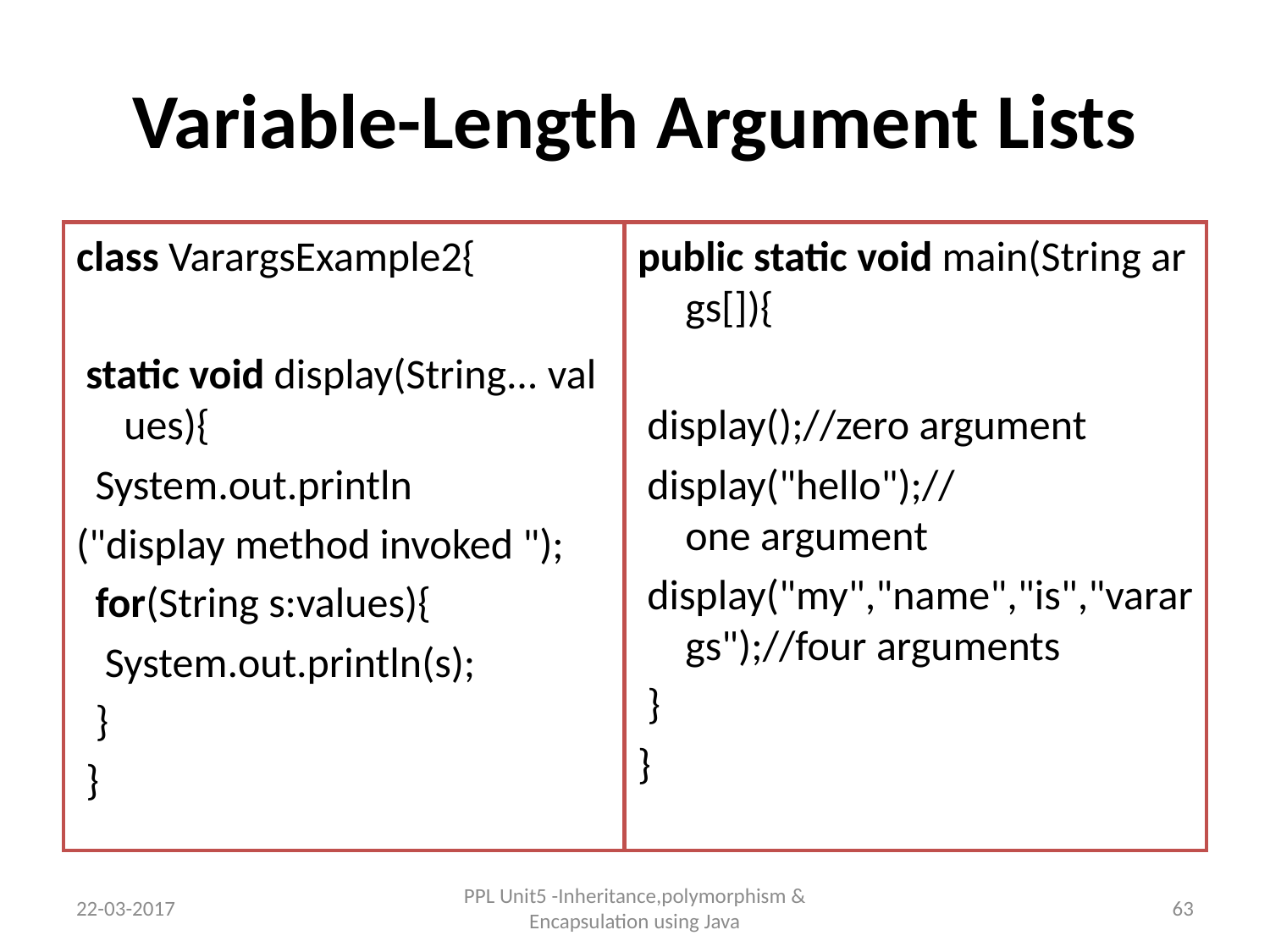

# Variable-Length Argument Lists
class VarargsExample2{

 static void display(String... values){
  System.out.println
("display method invoked ");
  for(String s:values){
   System.out.println(s);
  }
 }

public static void main(String args[]){

 display();//zero argument
 display("hello");//one argument
 display("my","name","is","varargs");//four arguments
 }
}

22-03-2017
PPL Unit5 -Inheritance,polymorphism & Encapsulation using Java
63